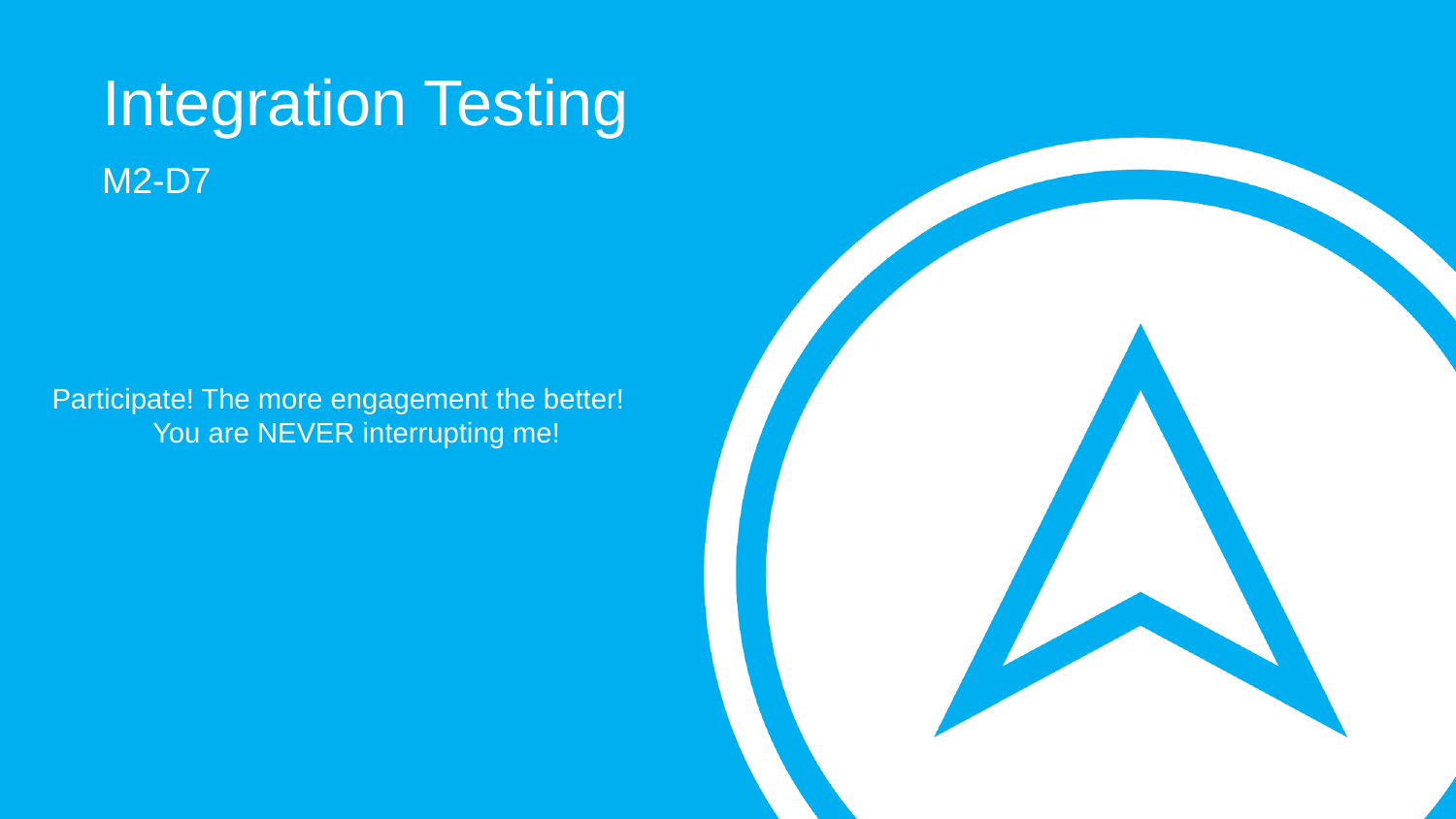

Integration Testing
M2-D7

Participate! The more engagement the better! You are NEVER interrupting me!